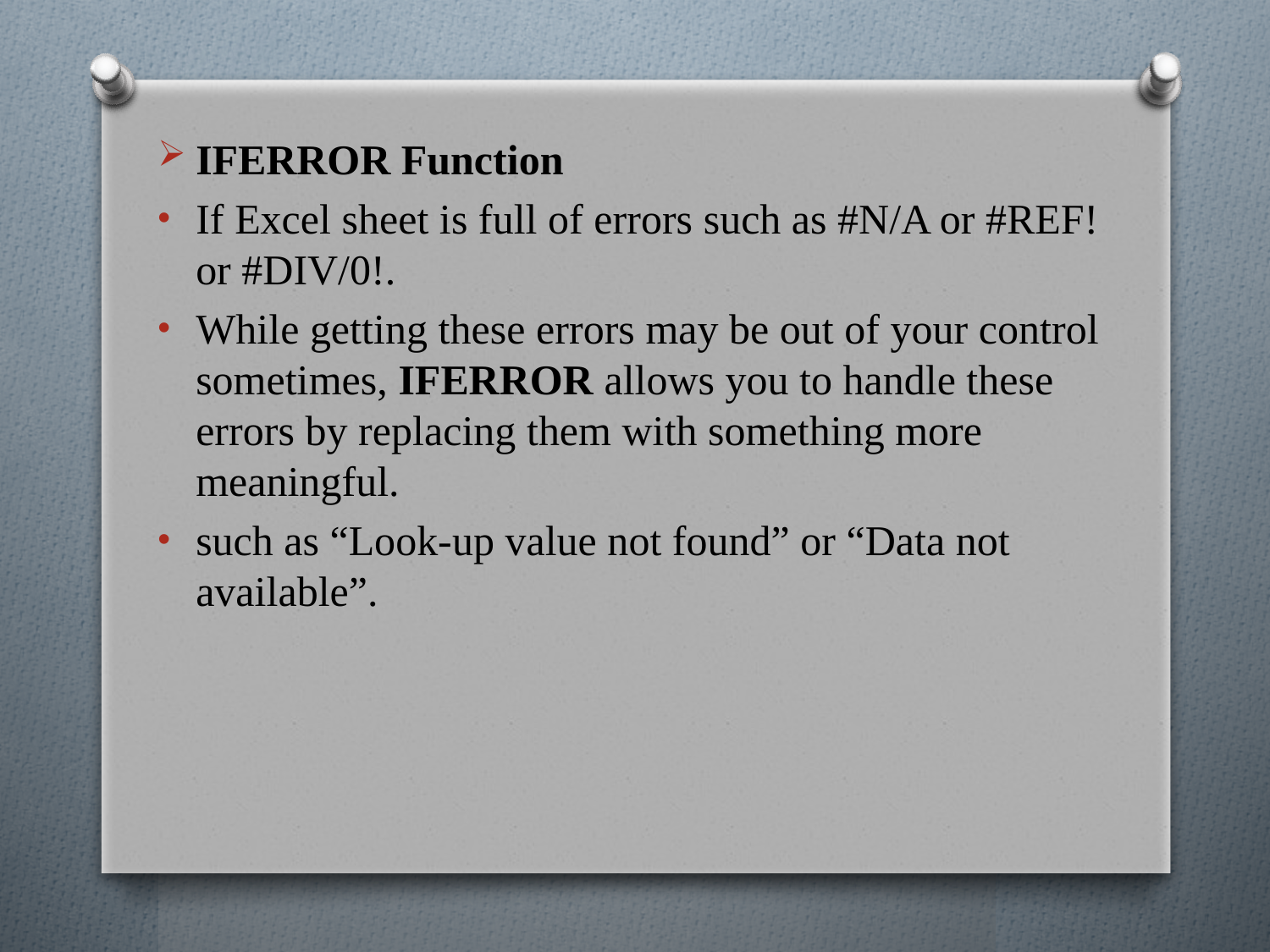

IFERROR Function
If Excel sheet is full of errors such as #N/A or #REF! or #DIV/0!.
While getting these errors may be out of your control sometimes, IFERROR allows you to handle these errors by replacing them with something more meaningful.
such as “Look-up value not found” or “Data not available”.